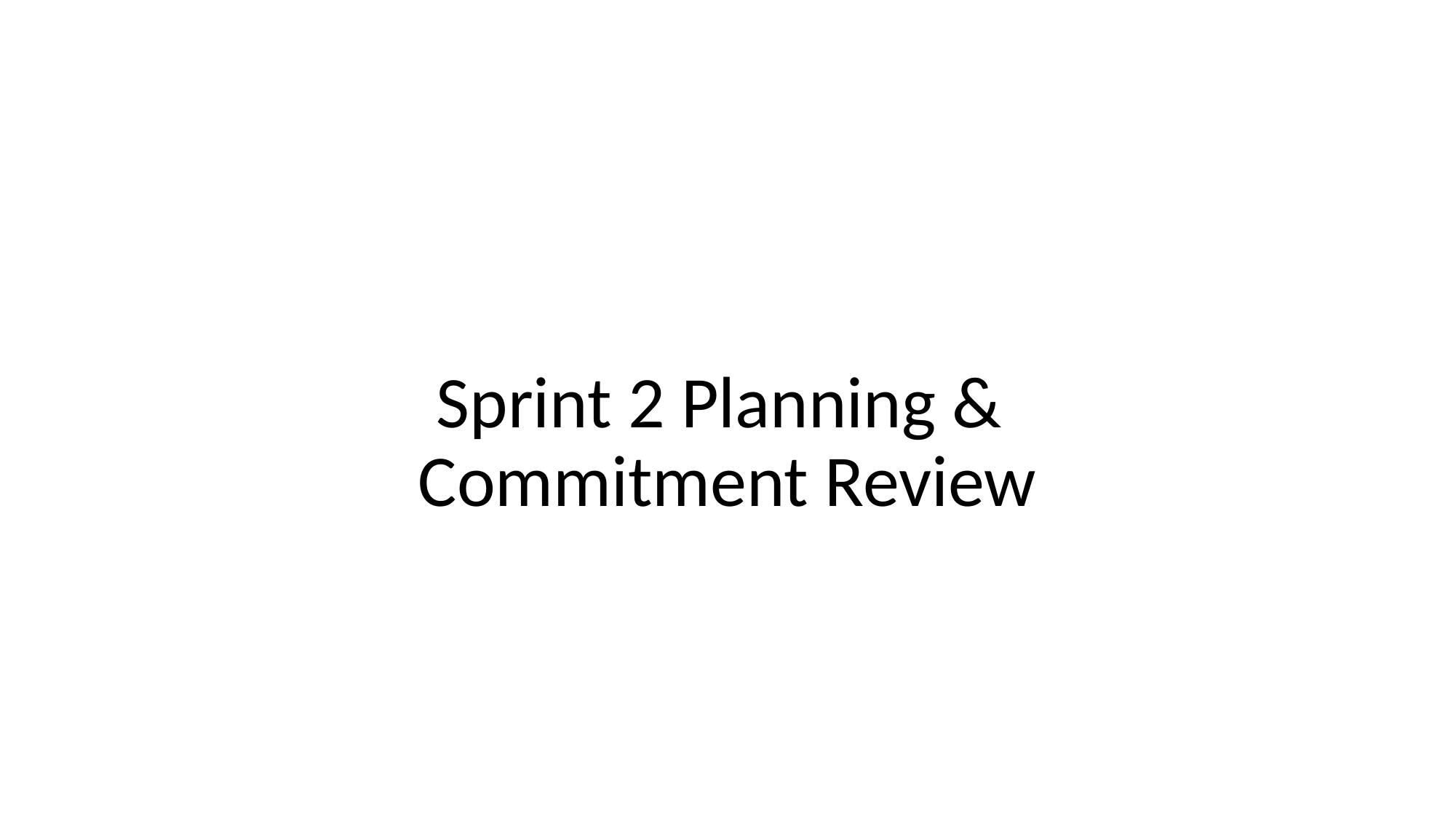

# Sprint 2 Planning & Commitment Review